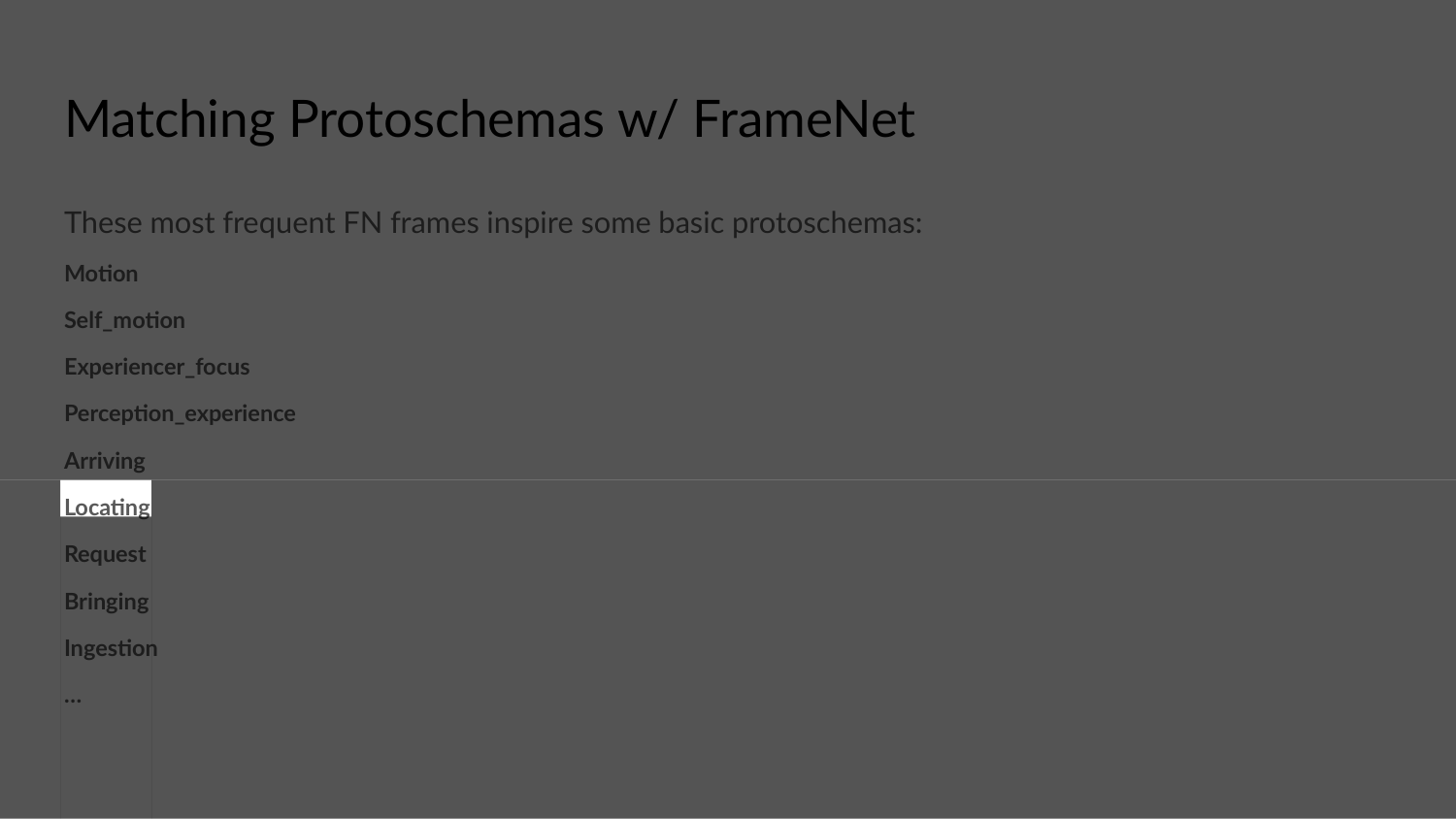

# Matching Protoschemas w/ FrameNet
These most frequent FN frames inspire some basic protoschemas:
Motion
Self_motion
Experiencer_focus
Perception_experience
Arriving
Locating
Request
Bringing
Ingestion
…